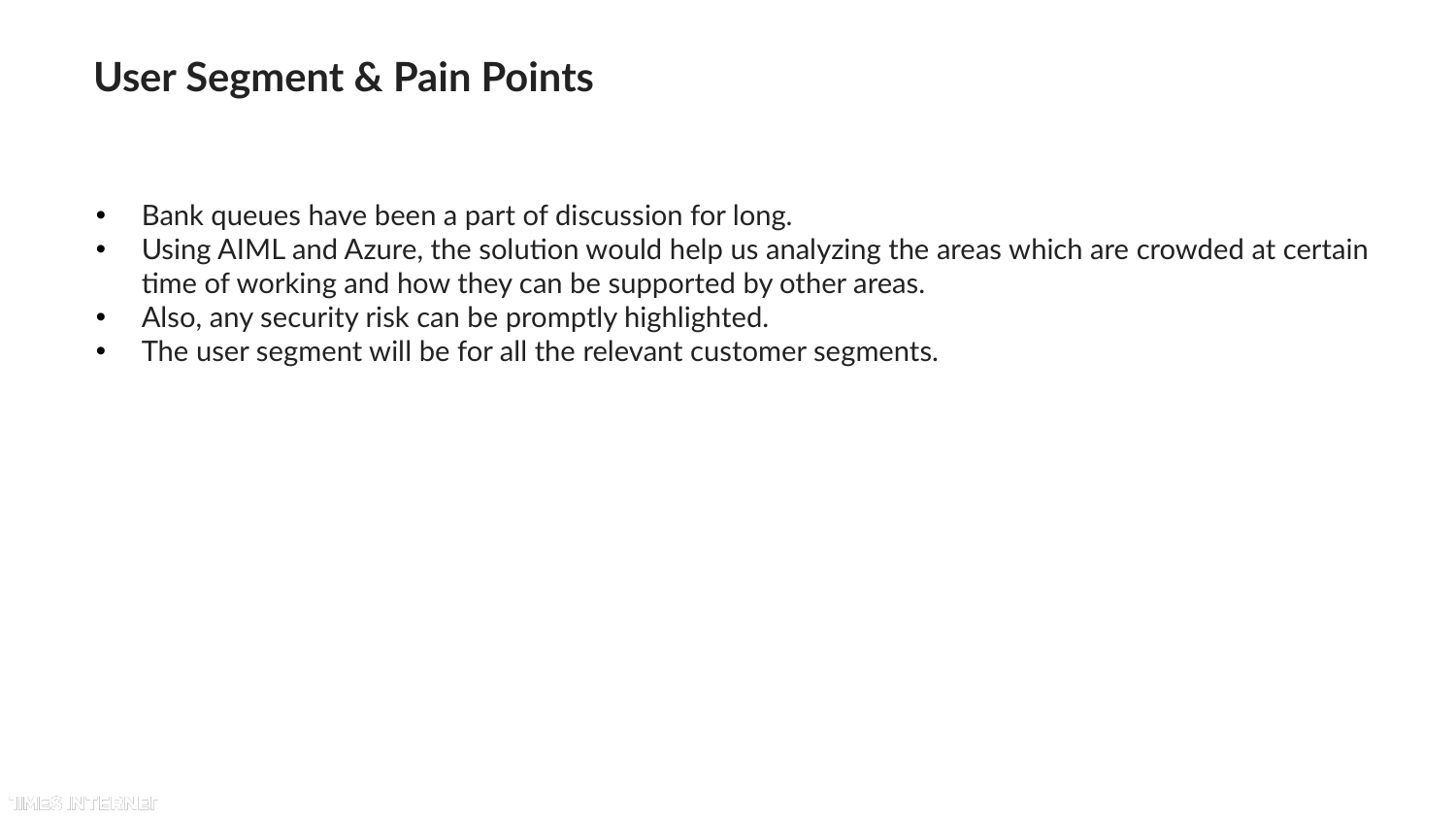

# User Segment & Pain Points
Bank queues have been a part of discussion for long.
Using AIML and Azure, the solution would help us analyzing the areas which are crowded at certain time of working and how they can be supported by other areas.
Also, any security risk can be promptly highlighted.
The user segment will be for all the relevant customer segments.